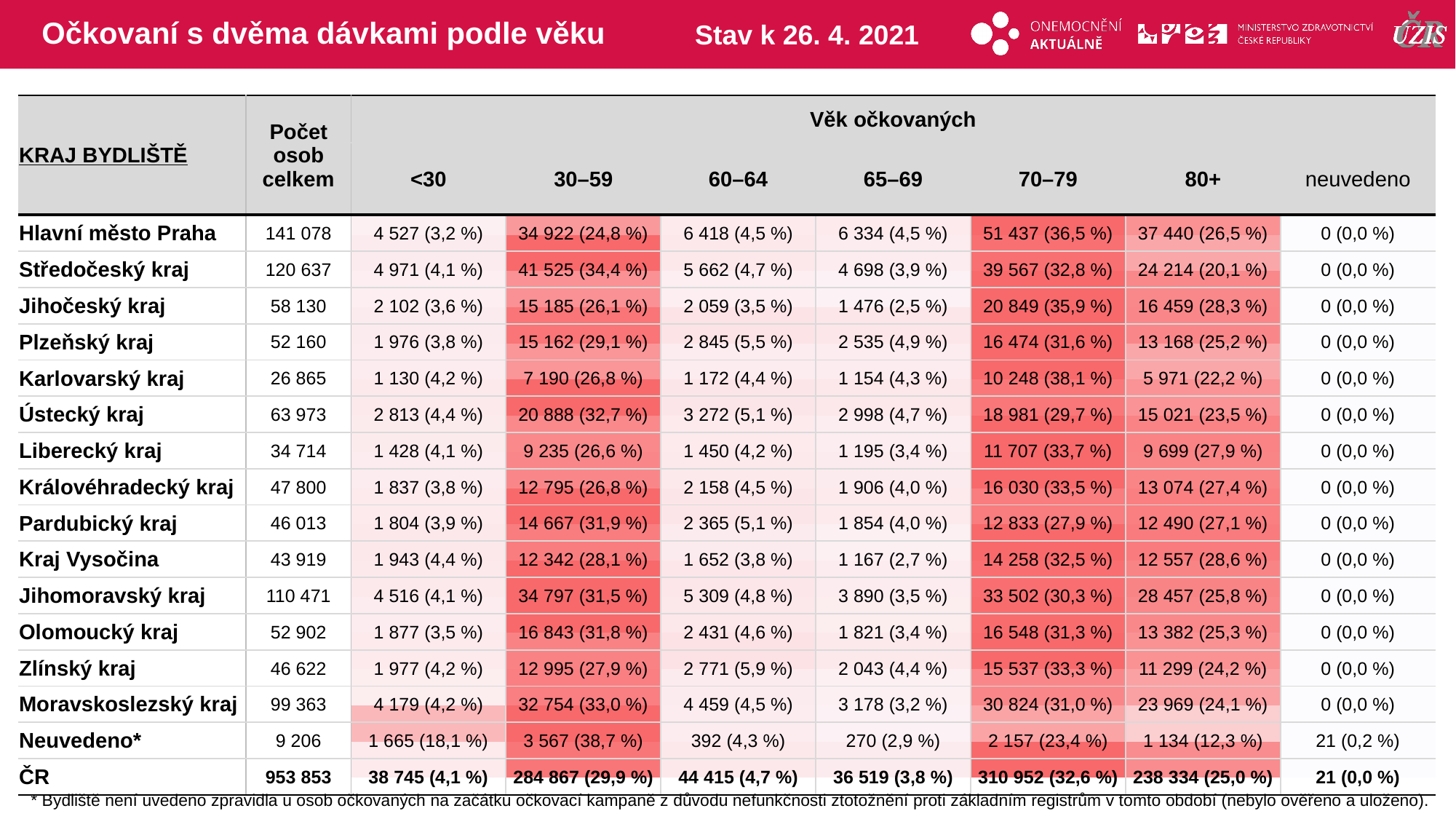

# Očkovaní s dvěma dávkami podle věku
Stav k 26. 4. 2021
| KRAJ BYDLIŠTĚ | Počet osob celkem | Věk očkovaných |  |  |  |  |  |  |
| --- | --- | --- | --- | --- | --- | --- | --- | --- |
|  |  | <30 | 30–59 | 60–64 | 65–69 | 70–79 | 80+ | neuvedeno |
| Hlavní město Praha | 141 078 | 4 527 (3,2 %) | 34 922 (24,8 %) | 6 418 (4,5 %) | 6 334 (4,5 %) | 51 437 (36,5 %) | 37 440 (26,5 %) | 0 (0,0 %) |
| Středočeský kraj | 120 637 | 4 971 (4,1 %) | 41 525 (34,4 %) | 5 662 (4,7 %) | 4 698 (3,9 %) | 39 567 (32,8 %) | 24 214 (20,1 %) | 0 (0,0 %) |
| Jihočeský kraj | 58 130 | 2 102 (3,6 %) | 15 185 (26,1 %) | 2 059 (3,5 %) | 1 476 (2,5 %) | 20 849 (35,9 %) | 16 459 (28,3 %) | 0 (0,0 %) |
| Plzeňský kraj | 52 160 | 1 976 (3,8 %) | 15 162 (29,1 %) | 2 845 (5,5 %) | 2 535 (4,9 %) | 16 474 (31,6 %) | 13 168 (25,2 %) | 0 (0,0 %) |
| Karlovarský kraj | 26 865 | 1 130 (4,2 %) | 7 190 (26,8 %) | 1 172 (4,4 %) | 1 154 (4,3 %) | 10 248 (38,1 %) | 5 971 (22,2 %) | 0 (0,0 %) |
| Ústecký kraj | 63 973 | 2 813 (4,4 %) | 20 888 (32,7 %) | 3 272 (5,1 %) | 2 998 (4,7 %) | 18 981 (29,7 %) | 15 021 (23,5 %) | 0 (0,0 %) |
| Liberecký kraj | 34 714 | 1 428 (4,1 %) | 9 235 (26,6 %) | 1 450 (4,2 %) | 1 195 (3,4 %) | 11 707 (33,7 %) | 9 699 (27,9 %) | 0 (0,0 %) |
| Královéhradecký kraj | 47 800 | 1 837 (3,8 %) | 12 795 (26,8 %) | 2 158 (4,5 %) | 1 906 (4,0 %) | 16 030 (33,5 %) | 13 074 (27,4 %) | 0 (0,0 %) |
| Pardubický kraj | 46 013 | 1 804 (3,9 %) | 14 667 (31,9 %) | 2 365 (5,1 %) | 1 854 (4,0 %) | 12 833 (27,9 %) | 12 490 (27,1 %) | 0 (0,0 %) |
| Kraj Vysočina | 43 919 | 1 943 (4,4 %) | 12 342 (28,1 %) | 1 652 (3,8 %) | 1 167 (2,7 %) | 14 258 (32,5 %) | 12 557 (28,6 %) | 0 (0,0 %) |
| Jihomoravský kraj | 110 471 | 4 516 (4,1 %) | 34 797 (31,5 %) | 5 309 (4,8 %) | 3 890 (3,5 %) | 33 502 (30,3 %) | 28 457 (25,8 %) | 0 (0,0 %) |
| Olomoucký kraj | 52 902 | 1 877 (3,5 %) | 16 843 (31,8 %) | 2 431 (4,6 %) | 1 821 (3,4 %) | 16 548 (31,3 %) | 13 382 (25,3 %) | 0 (0,0 %) |
| Zlínský kraj | 46 622 | 1 977 (4,2 %) | 12 995 (27,9 %) | 2 771 (5,9 %) | 2 043 (4,4 %) | 15 537 (33,3 %) | 11 299 (24,2 %) | 0 (0,0 %) |
| Moravskoslezský kraj | 99 363 | 4 179 (4,2 %) | 32 754 (33,0 %) | 4 459 (4,5 %) | 3 178 (3,2 %) | 30 824 (31,0 %) | 23 969 (24,1 %) | 0 (0,0 %) |
| Neuvedeno\* | 9 206 | 1 665 (18,1 %) | 3 567 (38,7 %) | 392 (4,3 %) | 270 (2,9 %) | 2 157 (23,4 %) | 1 134 (12,3 %) | 21 (0,2 %) |
| ČR | 953 853 | 38 745 (4,1 %) | 284 867 (29,9 %) | 44 415 (4,7 %) | 36 519 (3,8 %) | 310 952 (32,6 %) | 238 334 (25,0 %) | 21 (0,0 %) |
|  |  |  |  |  |  |  |
| --- | --- | --- | --- | --- | --- | --- |
|  |  |  |  |  |  |  |
|  |  |  |  |  |  |  |
|  |  |  |  |  |  |  |
|  |  |  |  |  |  |  |
|  |  |  |  |  |  |  |
|  |  |  |  |  |  |  |
|  |  |  |  |  |  |  |
|  |  |  |  |  |  |  |
|  |  |  |  |  |  |  |
|  |  |  |  |  |  |  |
|  |  |  |  |  |  |  |
|  |  |  |  |  |  |  |
|  |  |  |  |  |  |  |
|  |  |  |  |  |  |  |
|  |  |  |  |  |  |  |
* Bydliště není uvedeno zpravidla u osob očkovaných na začátku očkovací kampaně z důvodu nefunkčnosti ztotožnění proti základním registrům v tomto období (nebylo ověřeno a uloženo).